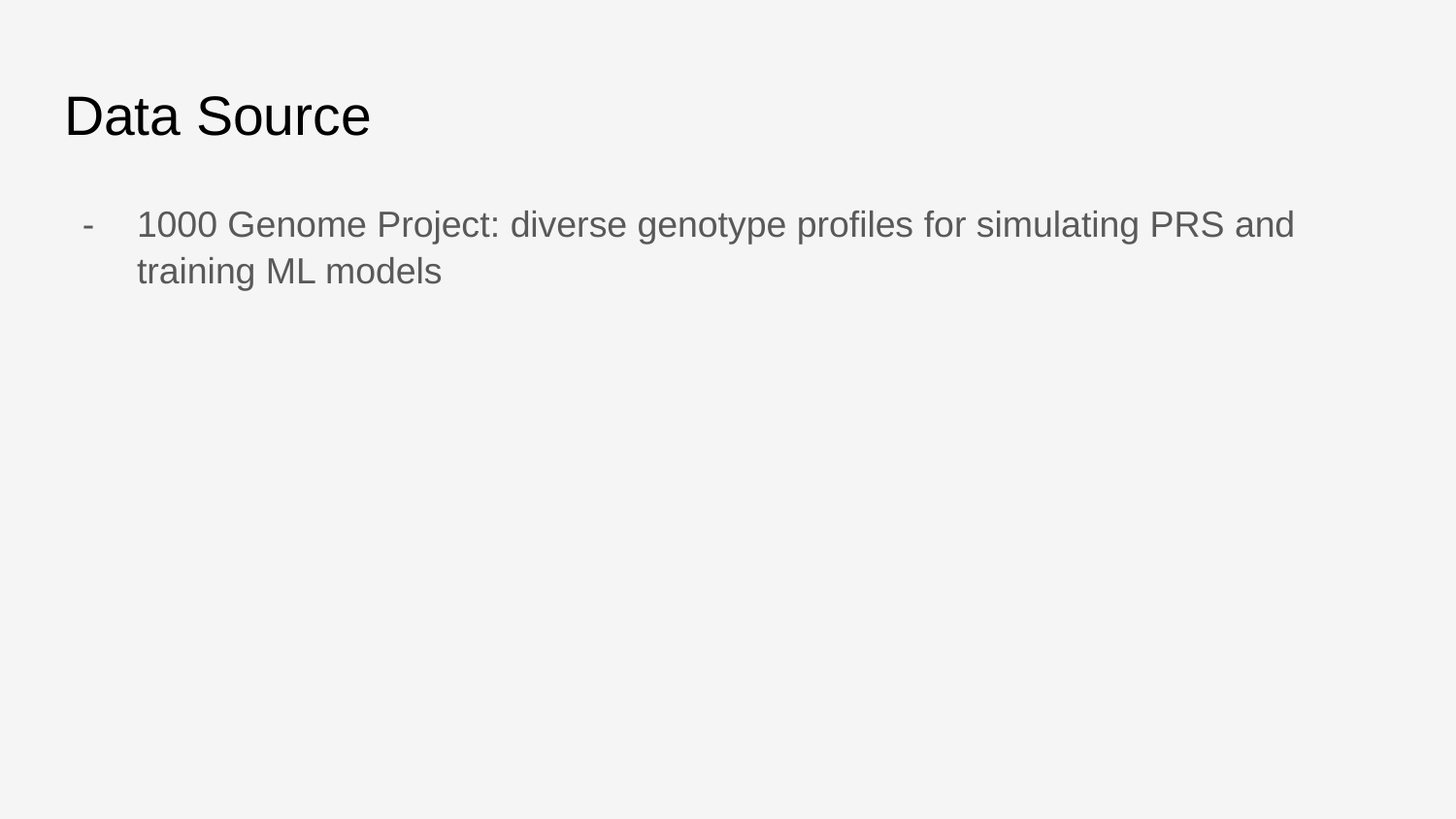

# Data Source
1000 Genome Project: diverse genotype profiles for simulating PRS and training ML models